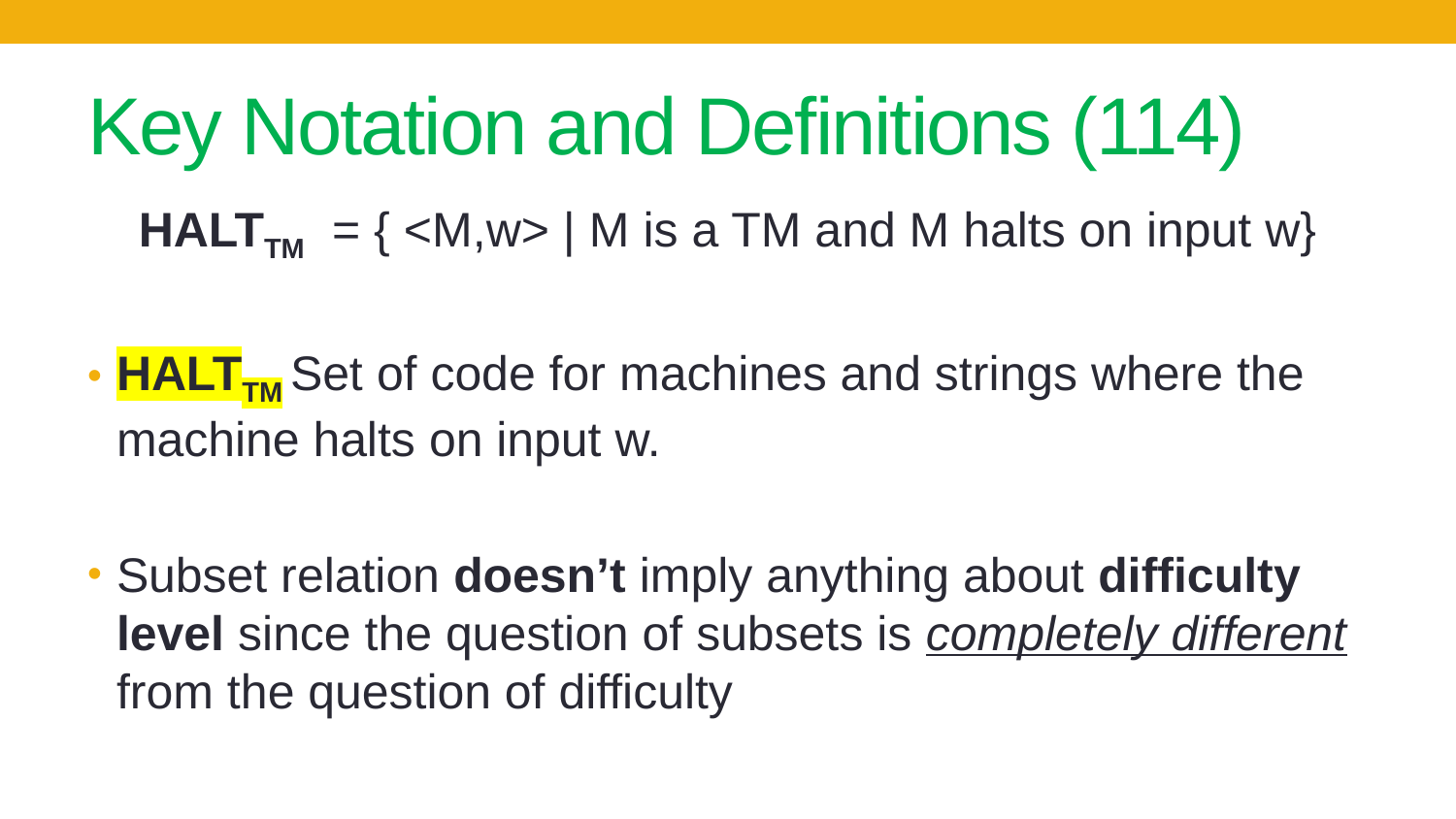

# Key Notation and Definitions (114)
HALTTM  = { <M,w> | M is a TM and M halts on input w}

HALTTM Set of code for machines and strings where the machine halts on input w.

Subset relation doesn’t imply anything about difficulty level since the question of subsets is completely different from the question of difficulty